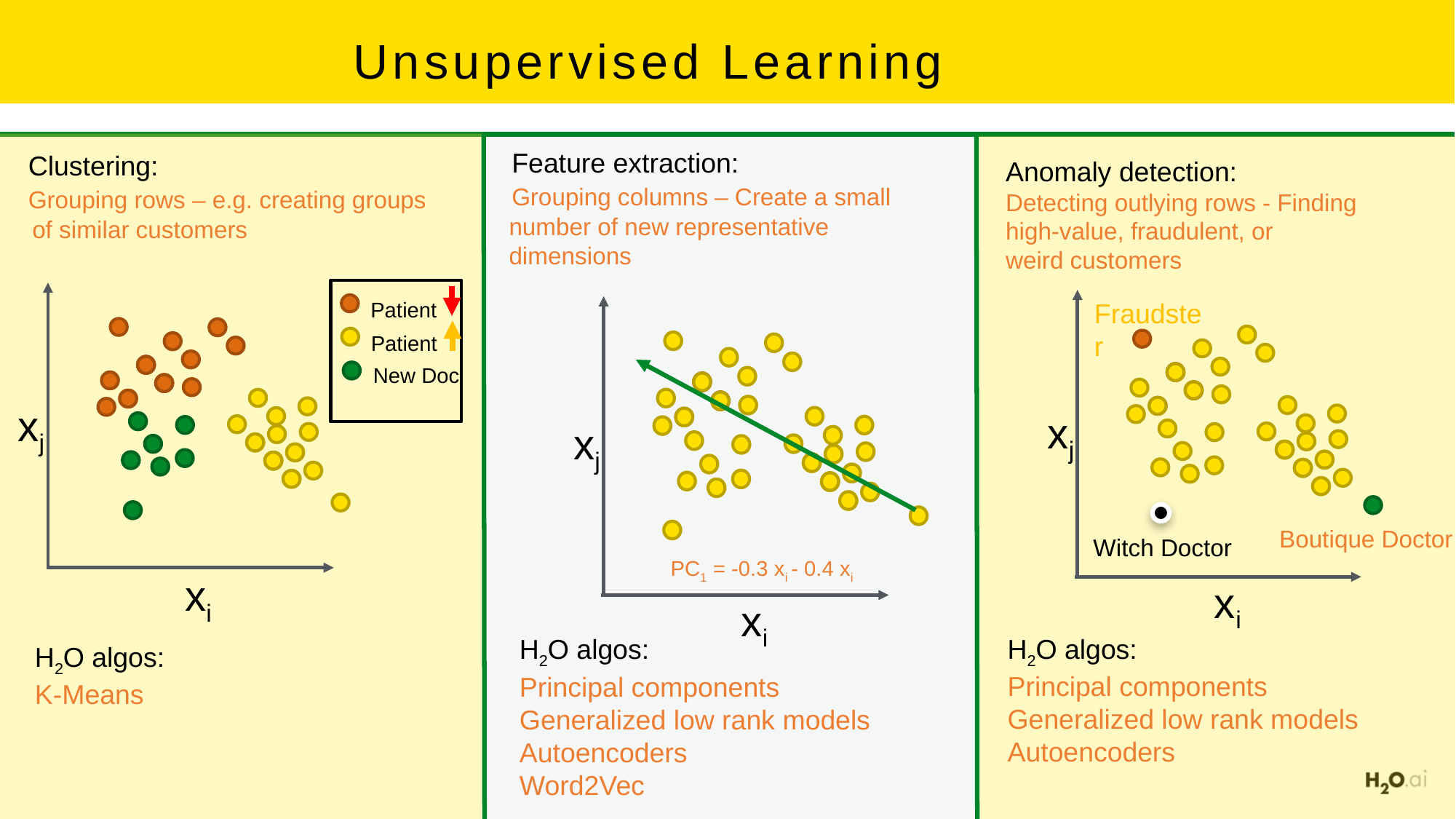

# Unsupervised Learning

   Feature extraction:
   Grouping columns – Create a small
   number of new representative
   dimensions
   Clustering:
   Grouping rows – e.g. creating groups
    of similar customers
   Anomaly detection:
   Detecting outlying rows - Finding
   high-value, fraudulent, or
   weird customers

xj
xi
Patient

Patient
New Doc

xj
xi

Fraudster

xj
xi

PC1 = -0.3 xi - 0.4 xi
Boutique Doctor
Witch Doctor

    H2O algos:
    Principal components
    Generalized low rank models
    Autoencoders
    H2O algos:
    Principal components
    Generalized low rank models
    Autoencoders
    Word2Vec
    H2O algos:
    K-Means